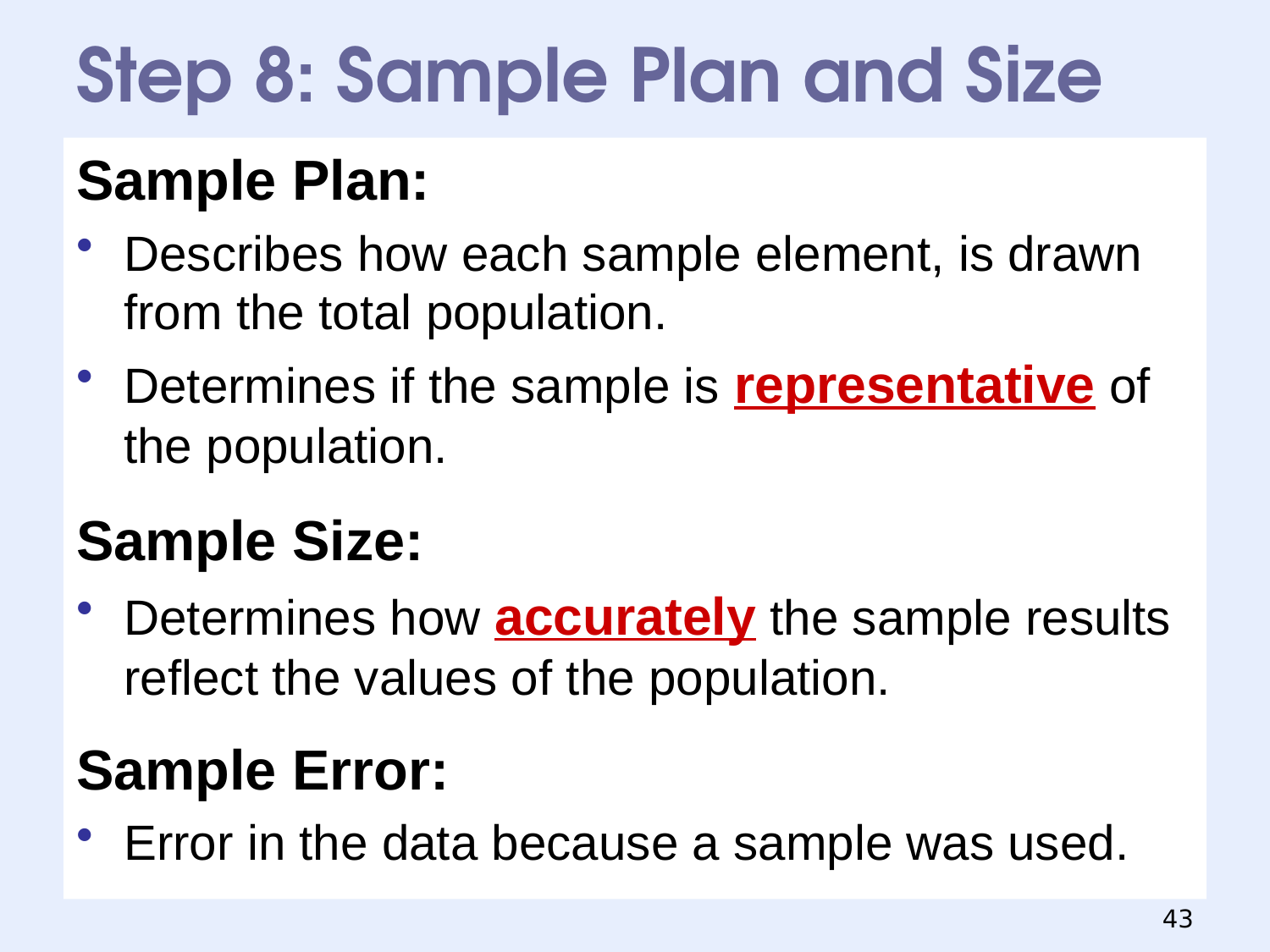

# Step 8: Sample Plan and Size
Sample Plan:
Describes how each sample element, is drawn from the total population.
Determines if the sample is representative of the population.

Sample Size:
Determines how accurately the sample results reflect the values of the population.

Sample Error:
Error in the data because a sample was used.

43